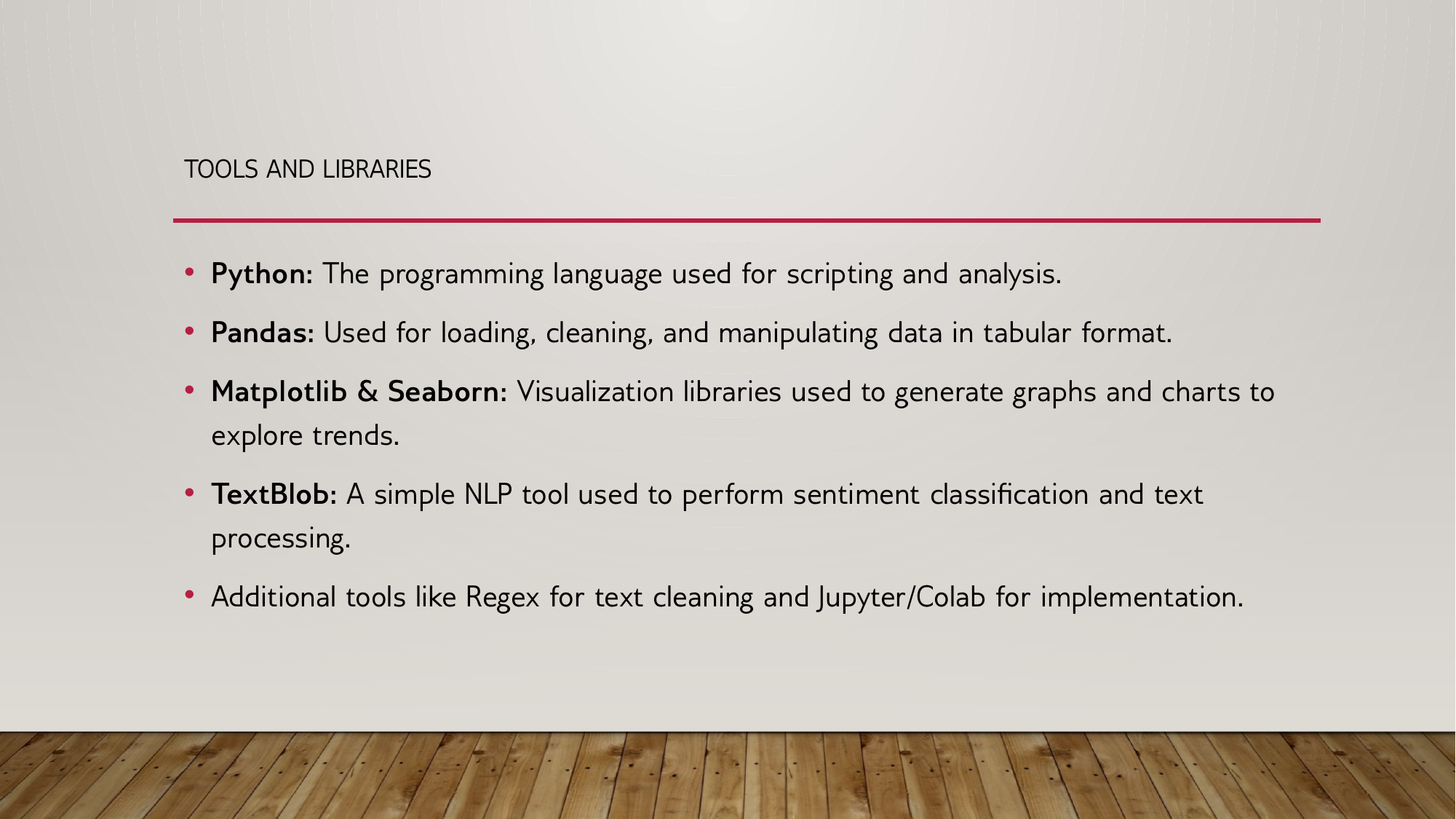

# Tools and Libraries
Python: The programming language used for scripting and analysis.
Pandas: Used for loading, cleaning, and manipulating data in tabular format.
Matplotlib & Seaborn: Visualization libraries used to generate graphs and charts to explore trends.
TextBlob: A simple NLP tool used to perform sentiment classification and text processing.
Additional tools like Regex for text cleaning and Jupyter/Colab for implementation.